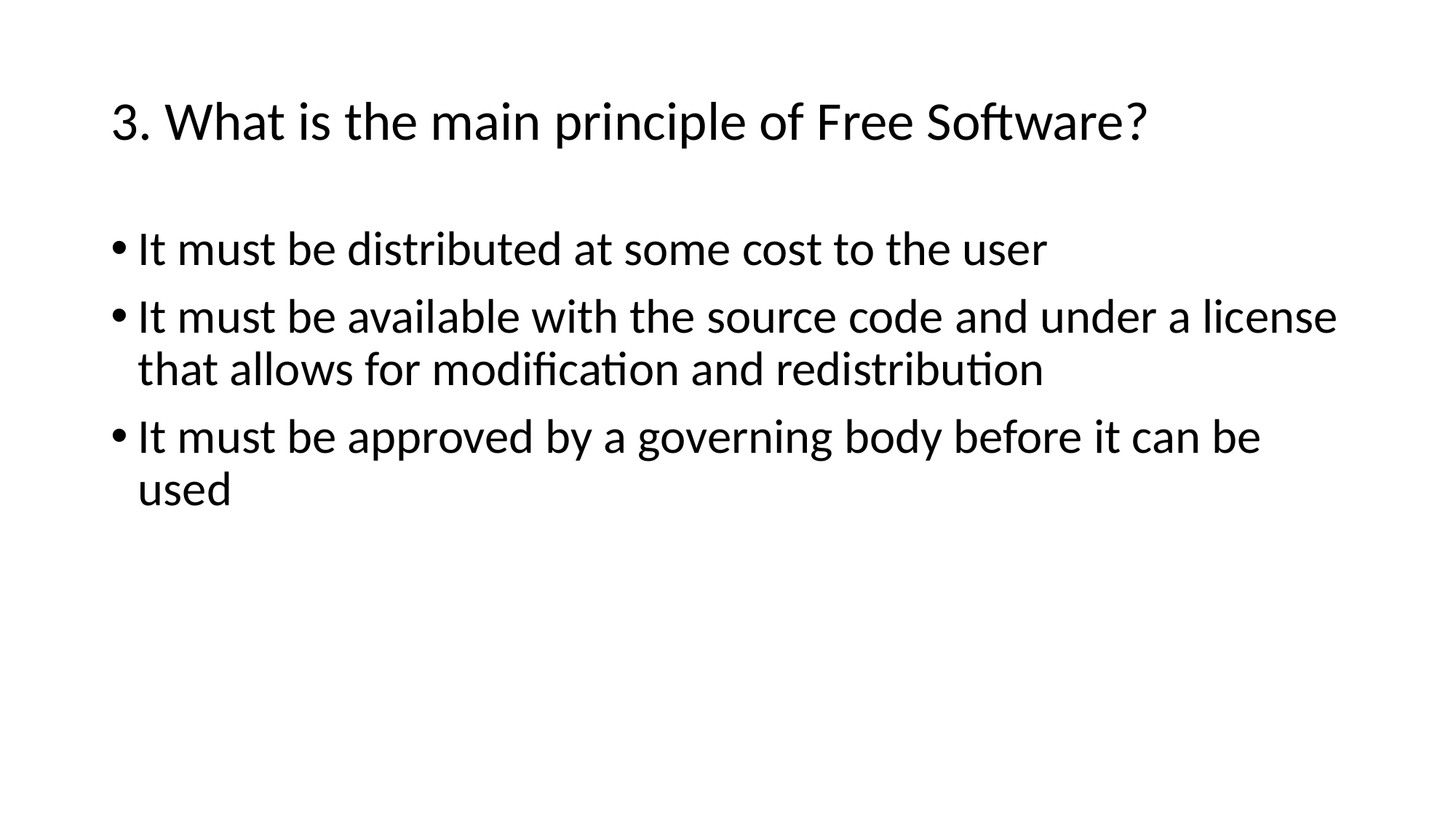

# 3. What is the main principle of Free Software?
It must be distributed at some cost to the user
It must be available with the source code and under a license that allows for modification and redistribution
It must be approved by a governing body before it can be used